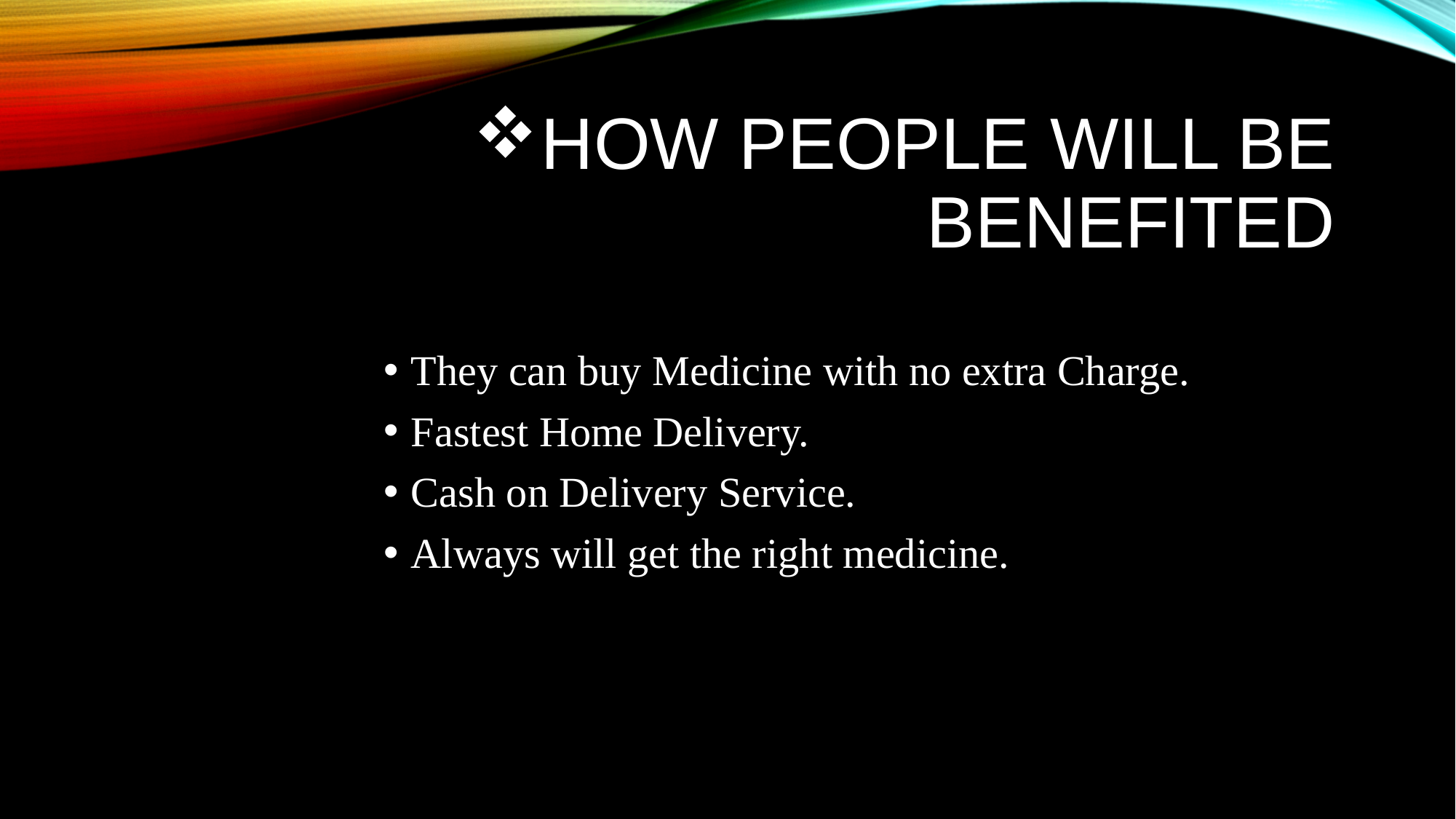

# How people will be benefited

They can buy Medicine with no extra Charge.
Fastest Home Delivery.
Cash on Delivery Service.
Always will get the right medicine.